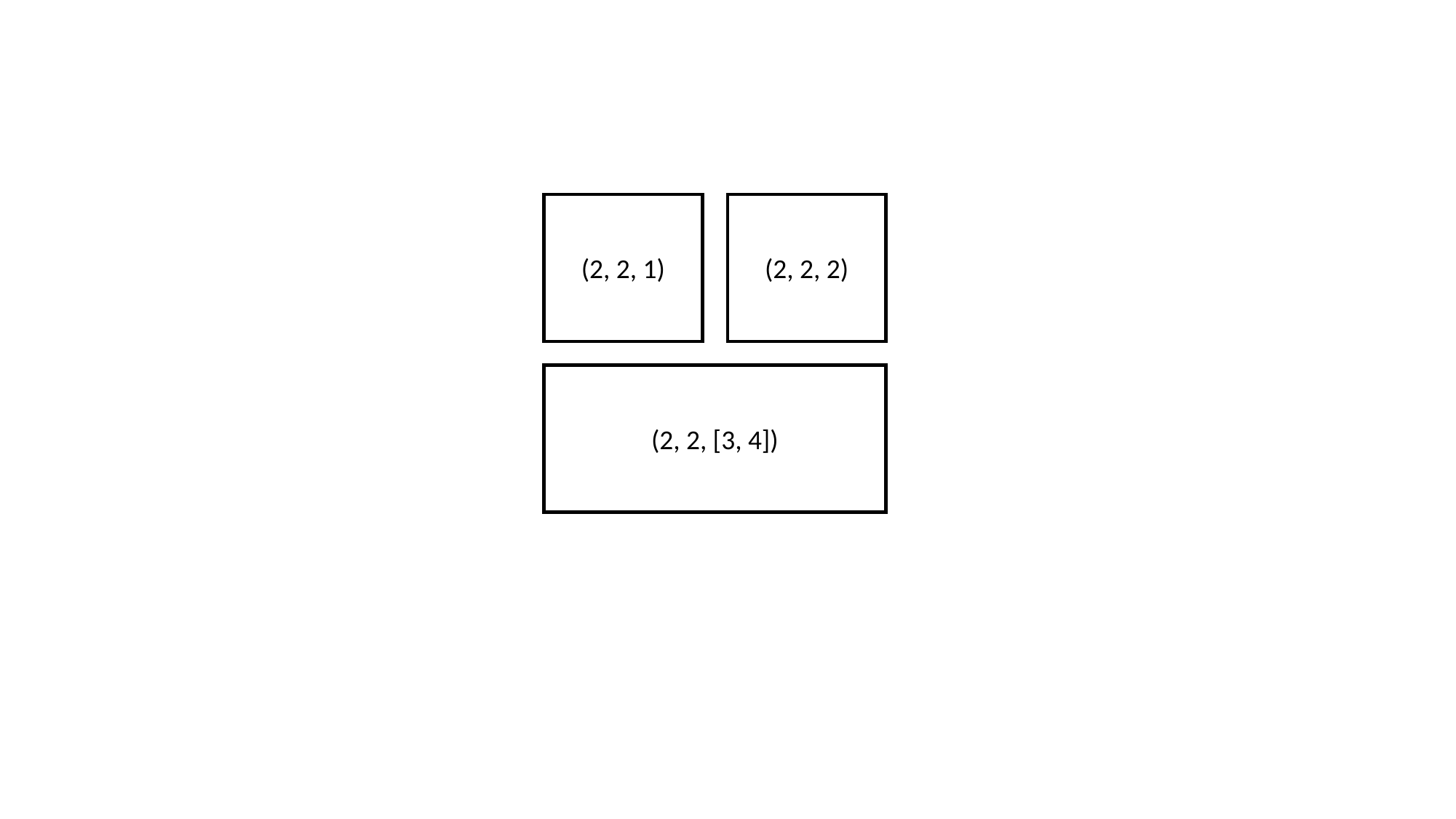

(2, 2, 1)
(2, 2, 2)

(2, 2, [3, 4])